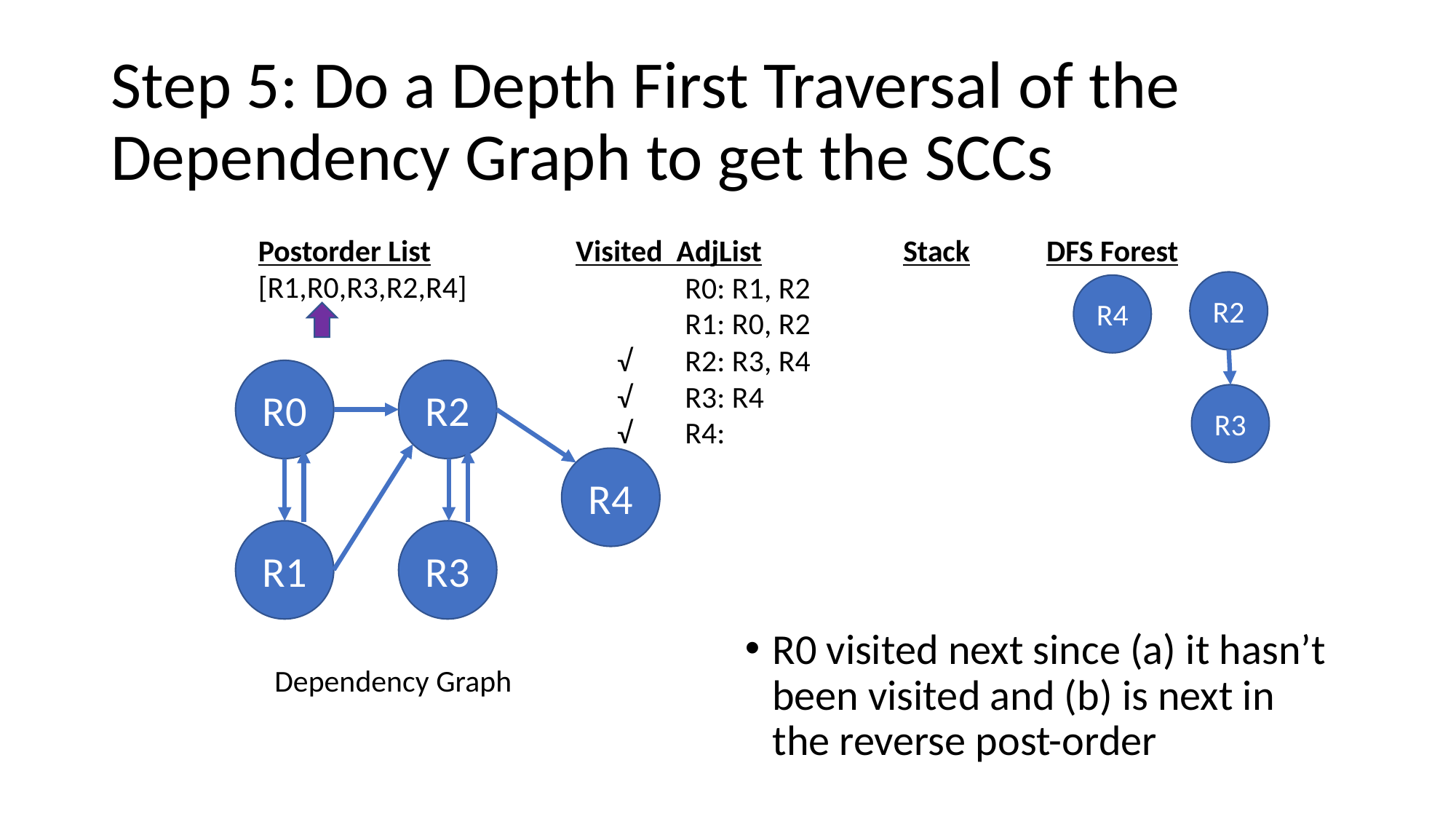

# Step 5: Do a Depth First Traversal of the Dependency Graph to get the SCCs
Postorder List
[R1,R0,R3,R2,R4]
Visited  AdjList
        	R0: R1, R2
	R1: R0, R2
      √	R2: R3, R4
      √	R3: R4
      √	R4:

Stack
DFS Forest
R2
R4

R0
R2
R4
R1
R3
R3
R0 visited next since (a) it hasn’t been visited and (b) is next in the reverse post-order
Dependency Graph